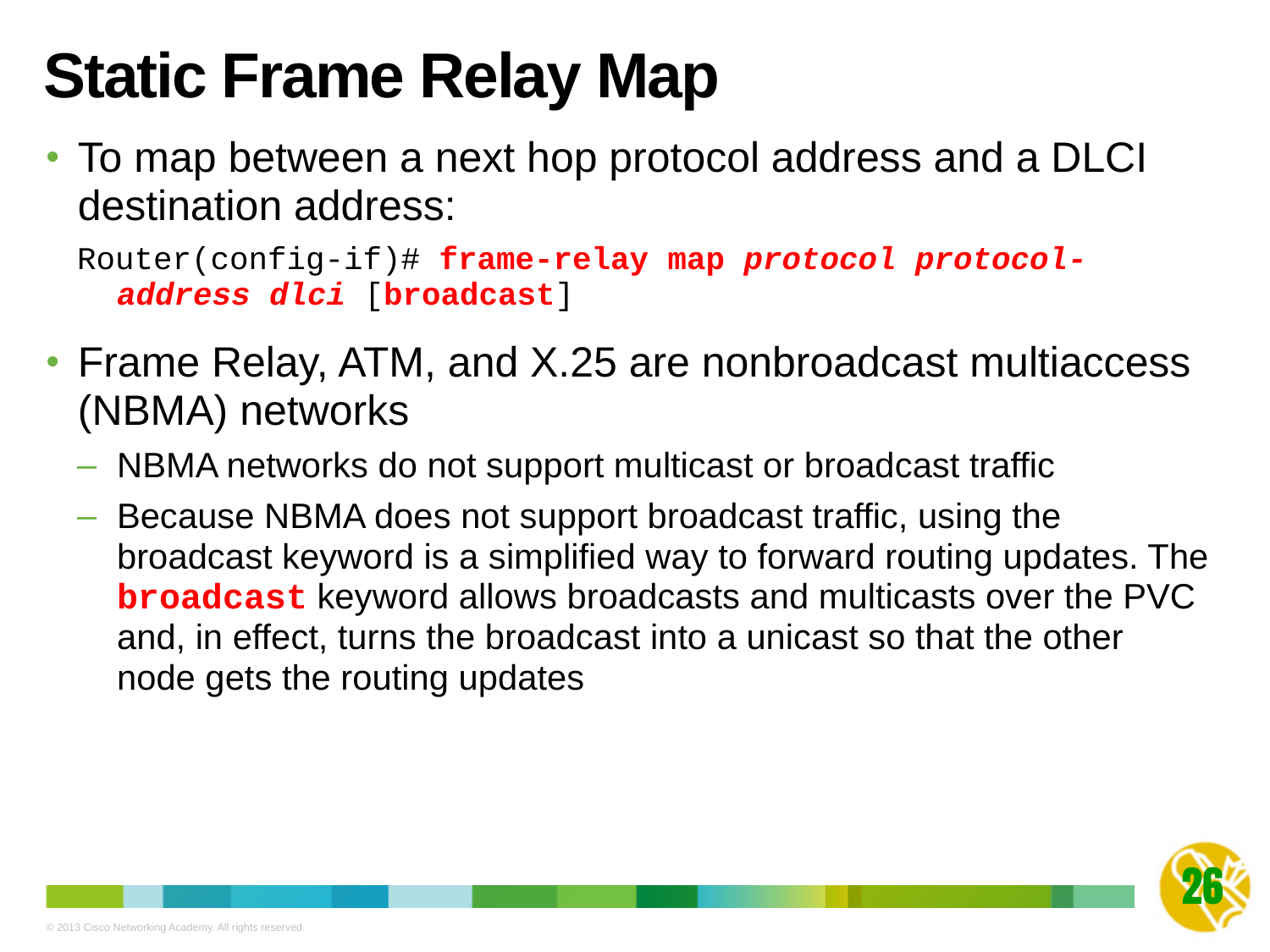

# Static Frame Relay Map
To map between a next hop protocol address and a DLCI destination address:
Router(config-if)# frame-relay map protocol protocol-address dlci [broadcast]
Frame Relay, ATM, and X.25 are nonbroadcast multiaccess (NBMA) networks
NBMA networks do not support multicast or broadcast traffic
Because NBMA does not support broadcast traffic, using the broadcast keyword is a simplified way to forward routing updates. The broadcast keyword allows broadcasts and multicasts over the PVC and, in effect, turns the broadcast into a unicast so that the other node gets the routing updates